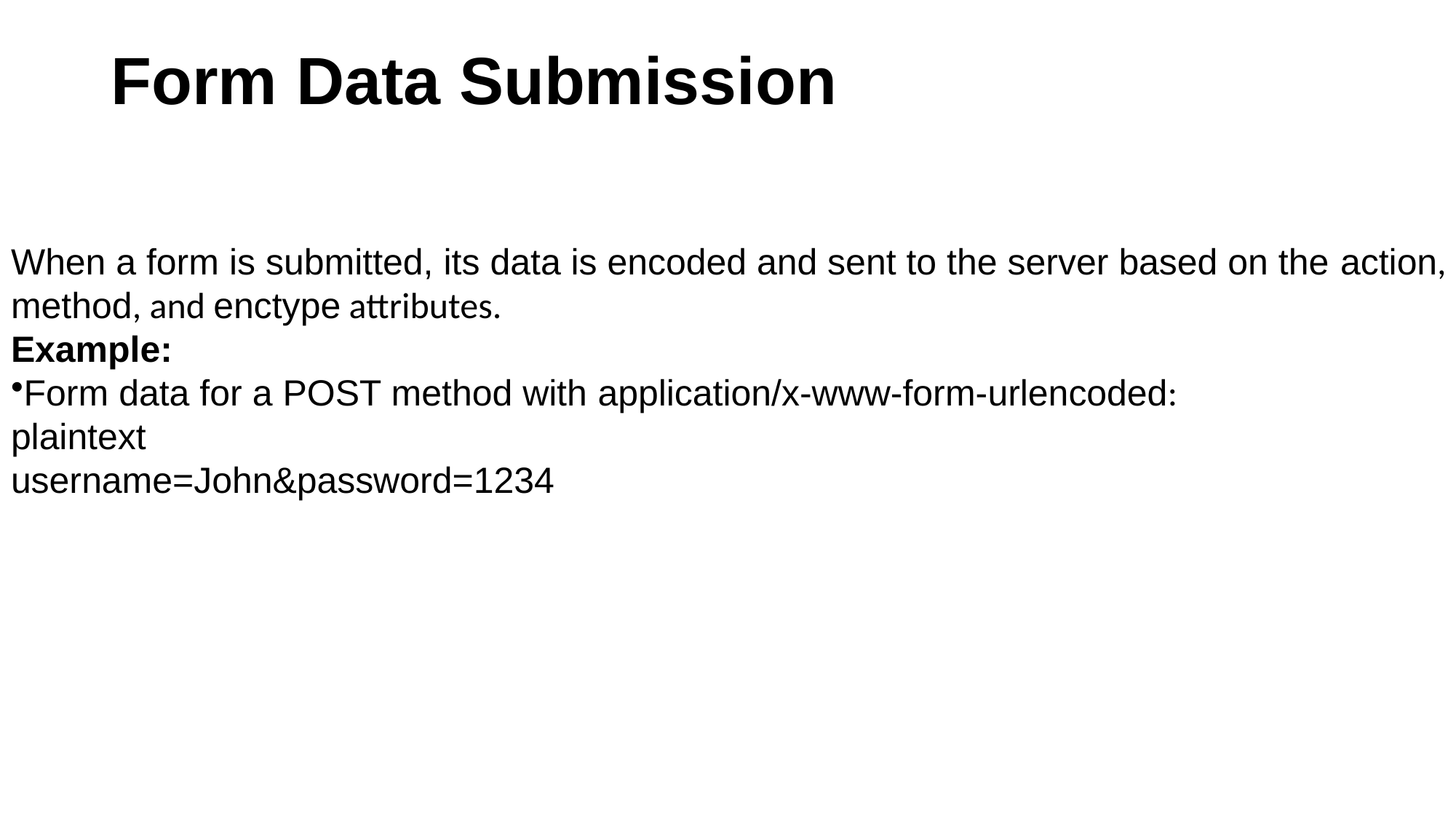

# Form Data Submission
When a form is submitted, its data is encoded and sent to the server based on the action,
method, and enctype attributes.
Example:
Form data for a POST method with application/x-www-form-urlencoded:
plaintext
username=John&password=1234